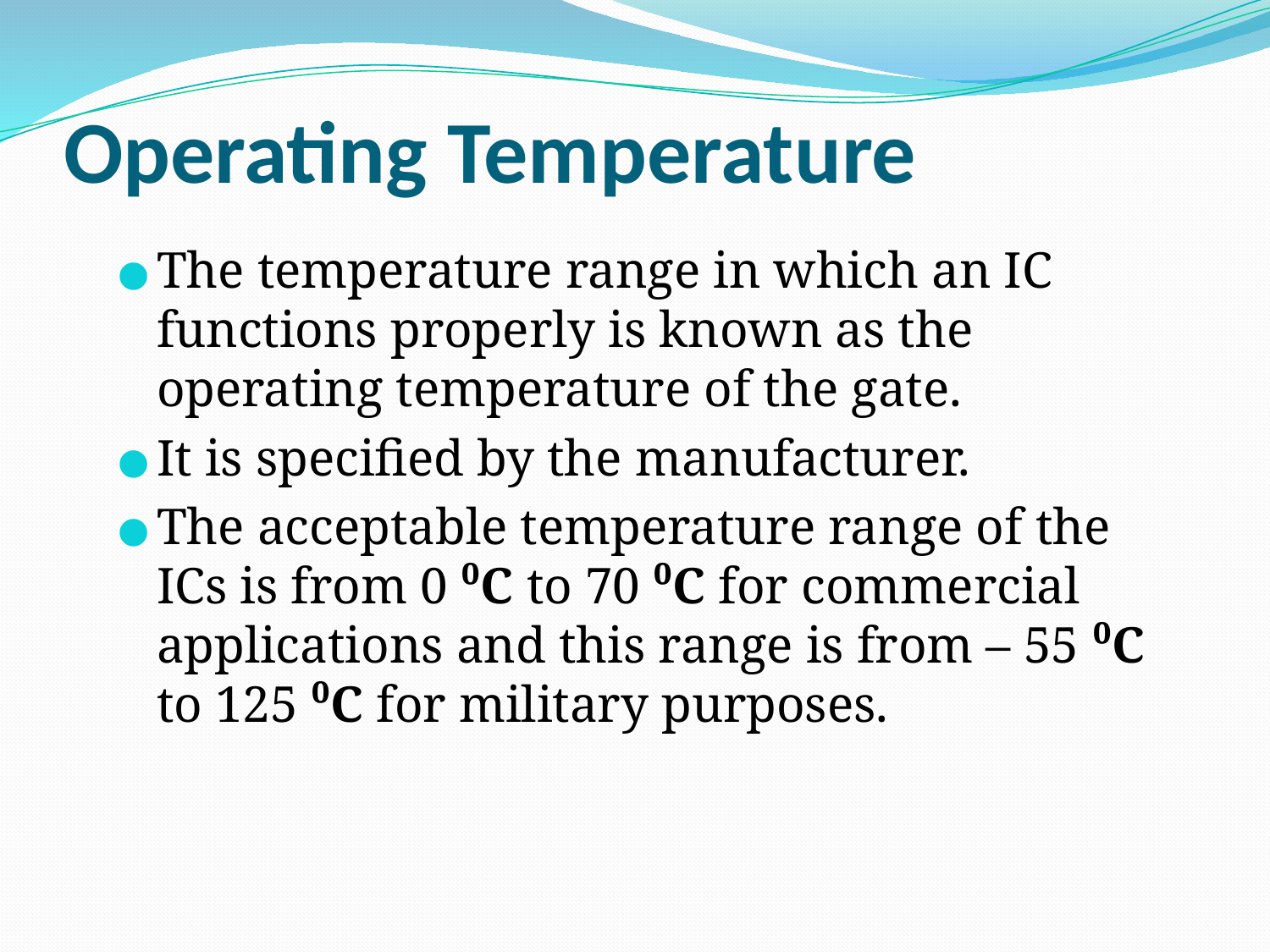

# Operating Temperature
The temperature range in which an IC functions properly is known as the operating temperature of the gate.
It is specified by the manufacturer.
The acceptable temperature range of the ICs is from 0 ⁰C to 70 ⁰C for commercial applications and this range is from – 55 ⁰C to 125 ⁰C for military purposes.